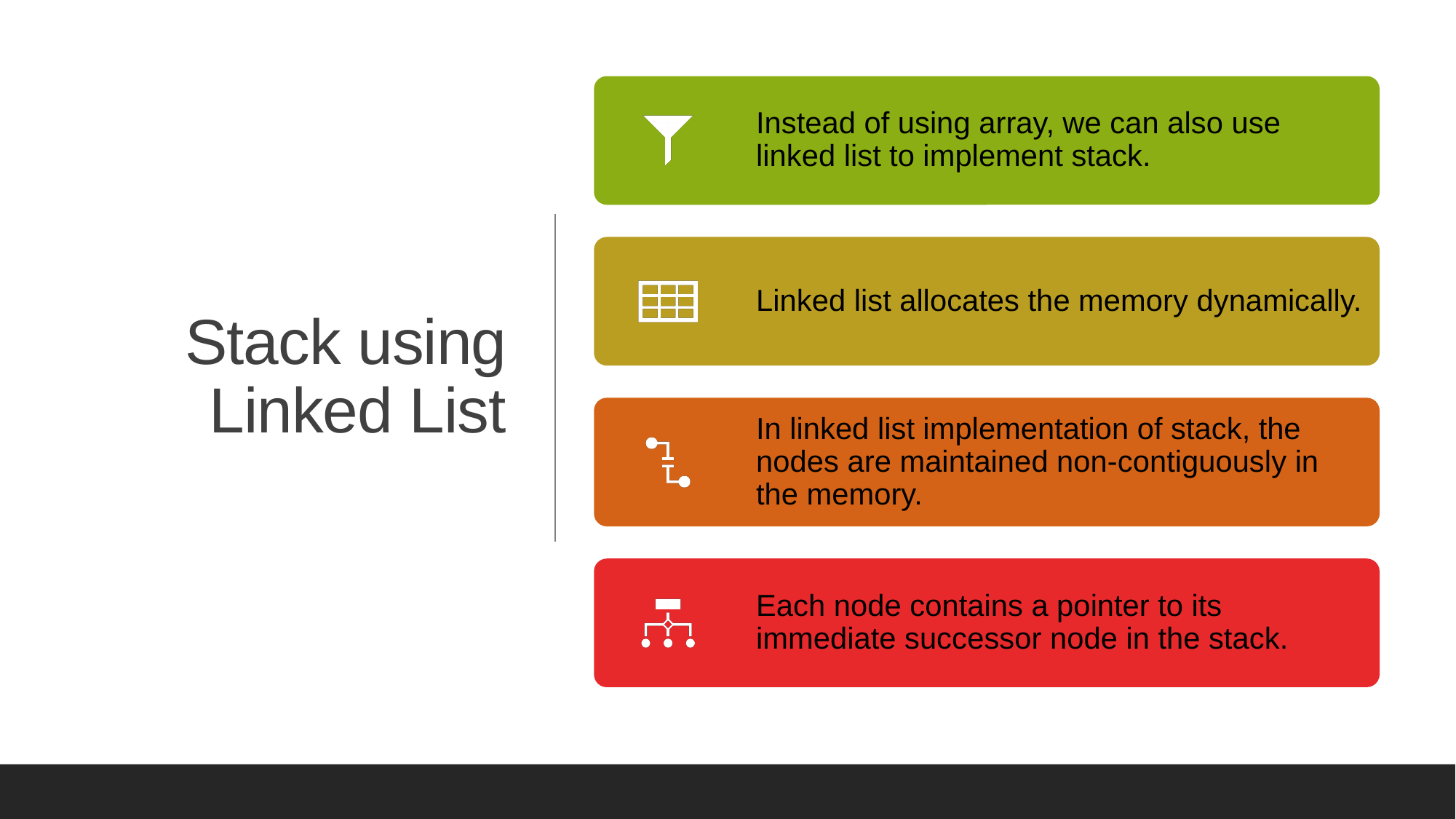

# Stack using Linked List
Instead of using array, we can also use linked list to implement stack.
Linked list allocates the memory dynamically.
In linked list implementation of stack, the nodes are maintained non-contiguously in the memory.
Each node contains a pointer to its immediate successor node in the stack.